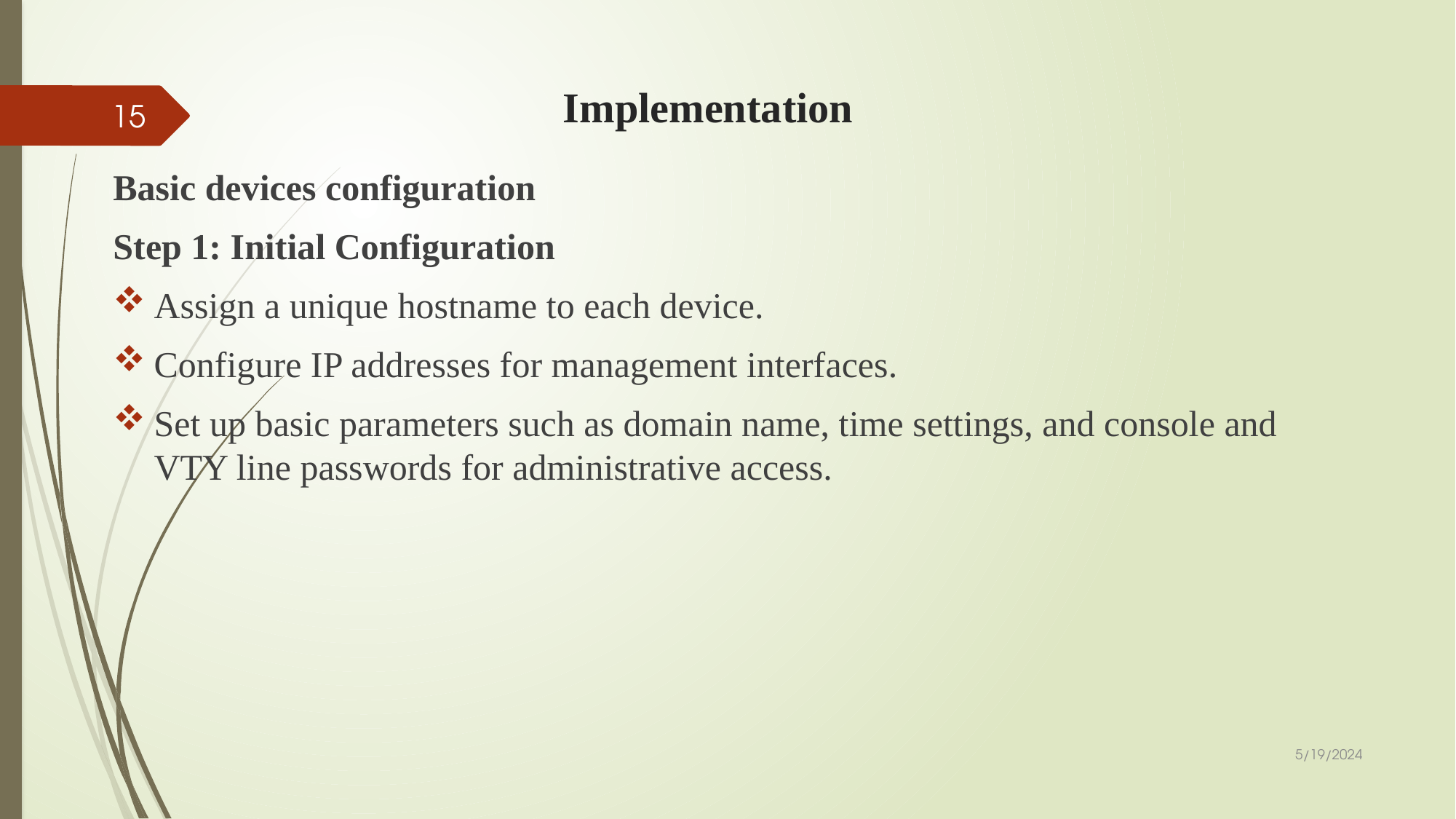

# Implementation
15
Basic devices configuration
Step 1: Initial Configuration
Assign a unique hostname to each device.
Configure IP addresses for management interfaces.
Set up basic parameters such as domain name, time settings, and console and VTY line passwords for administrative access.

5/19/2024